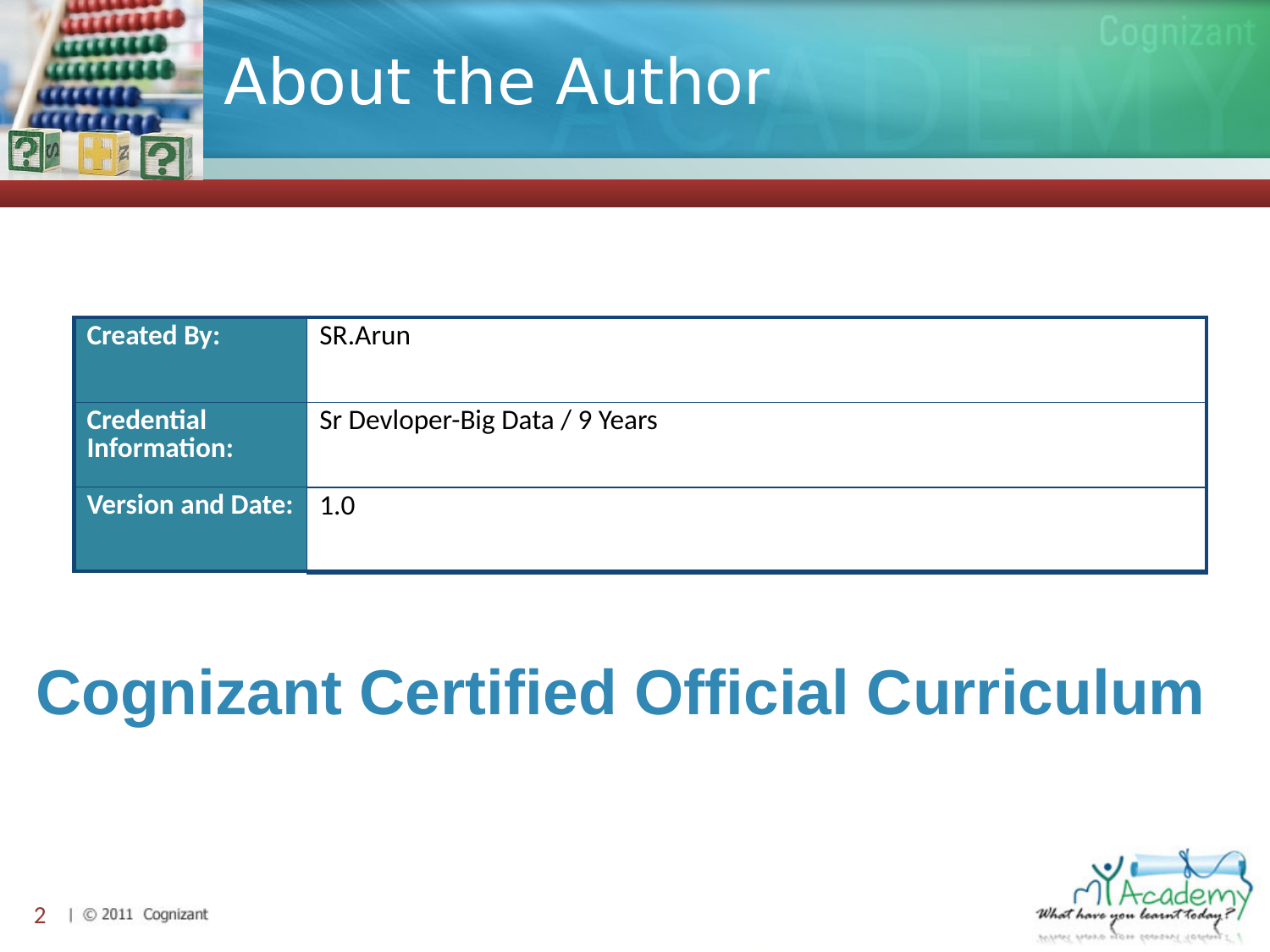

| SR.Arun |
| --- |
| Sr Devloper-Big Data / 9 Years |
| 1.0 |
2